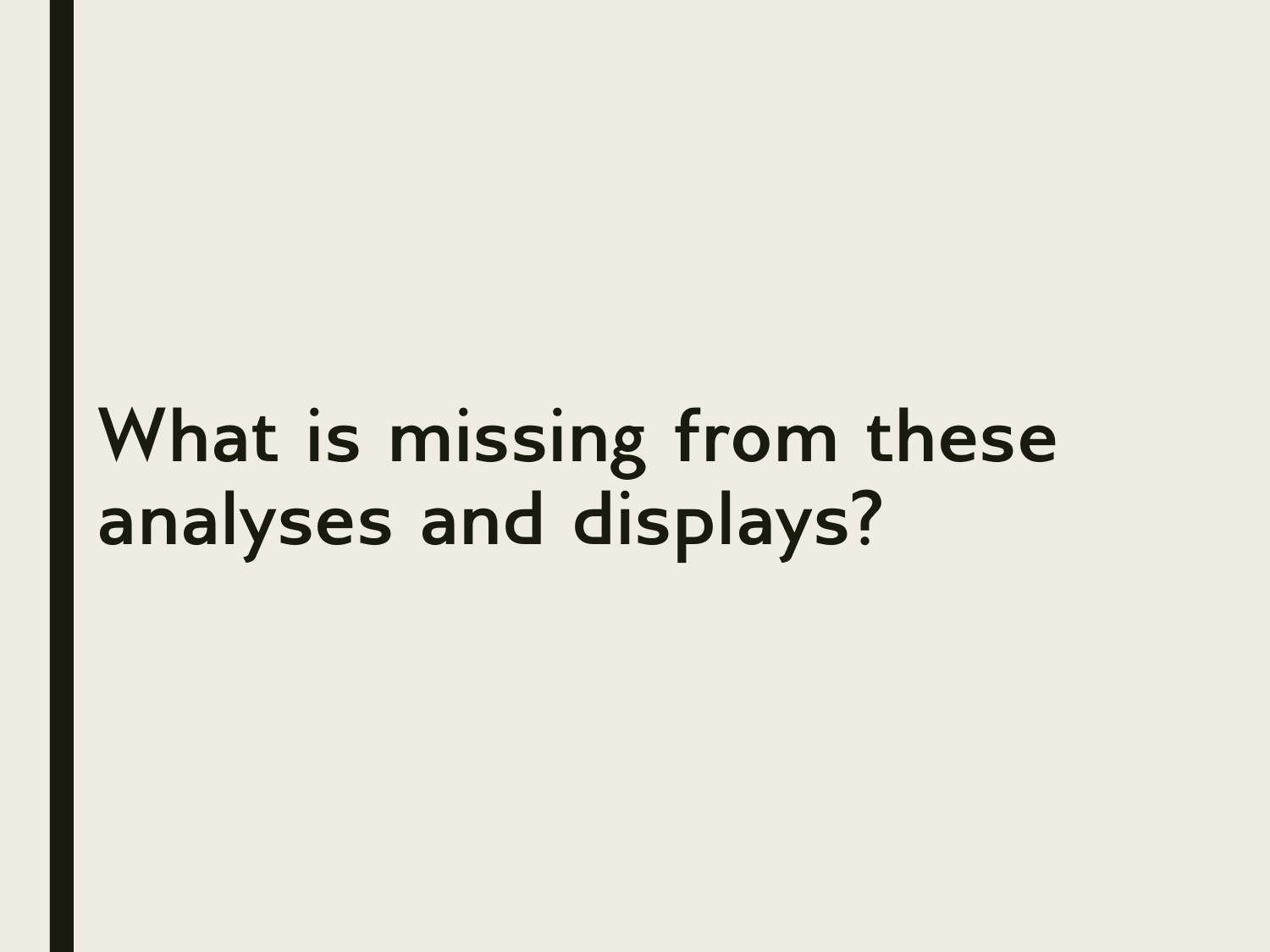

# What is missing from these analyses and displays?